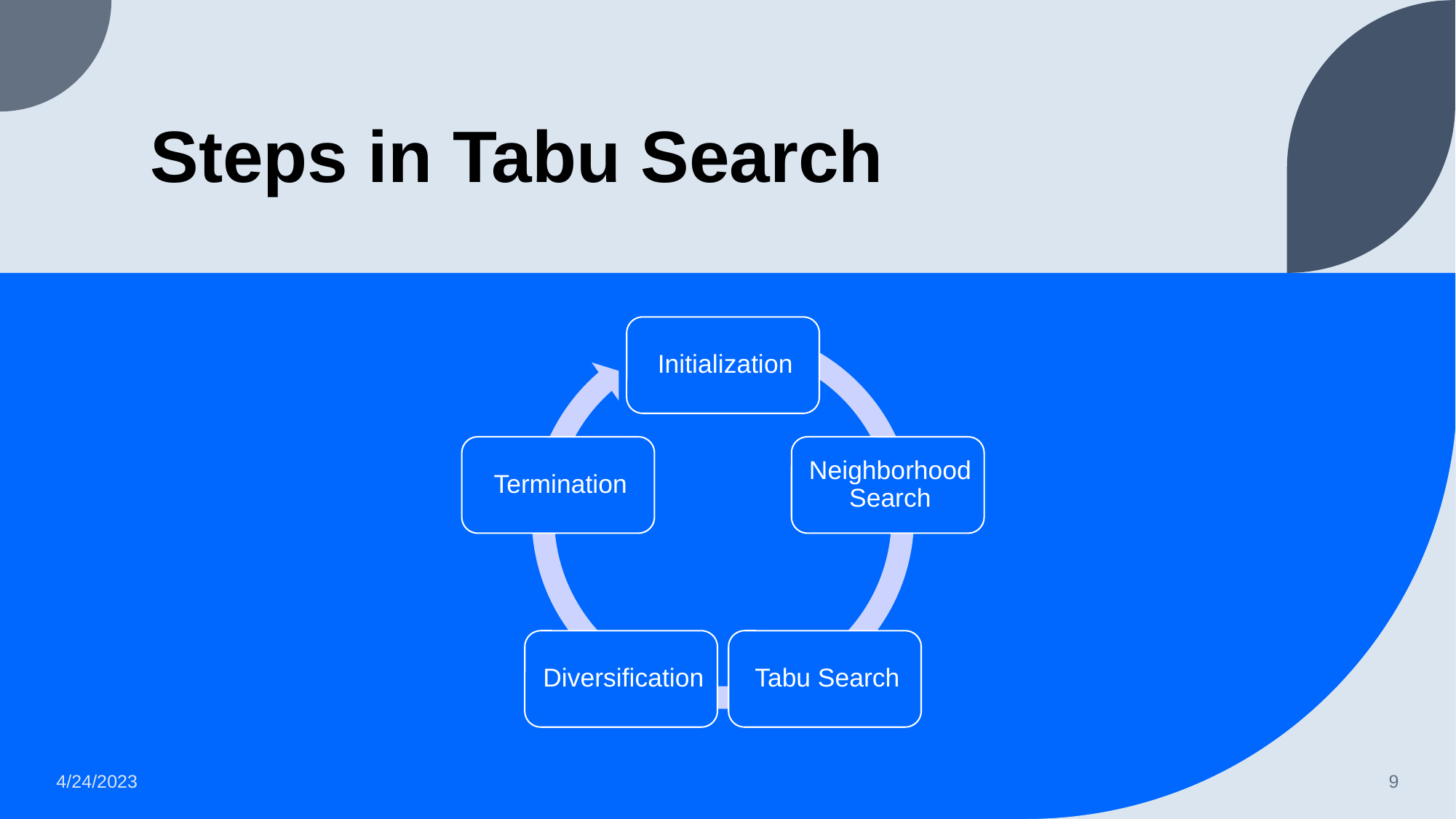

# Steps in Tabu Search
Initialization
Neighborhood Search
Tabu Search
Diversification
Termination
4/24/2023
9